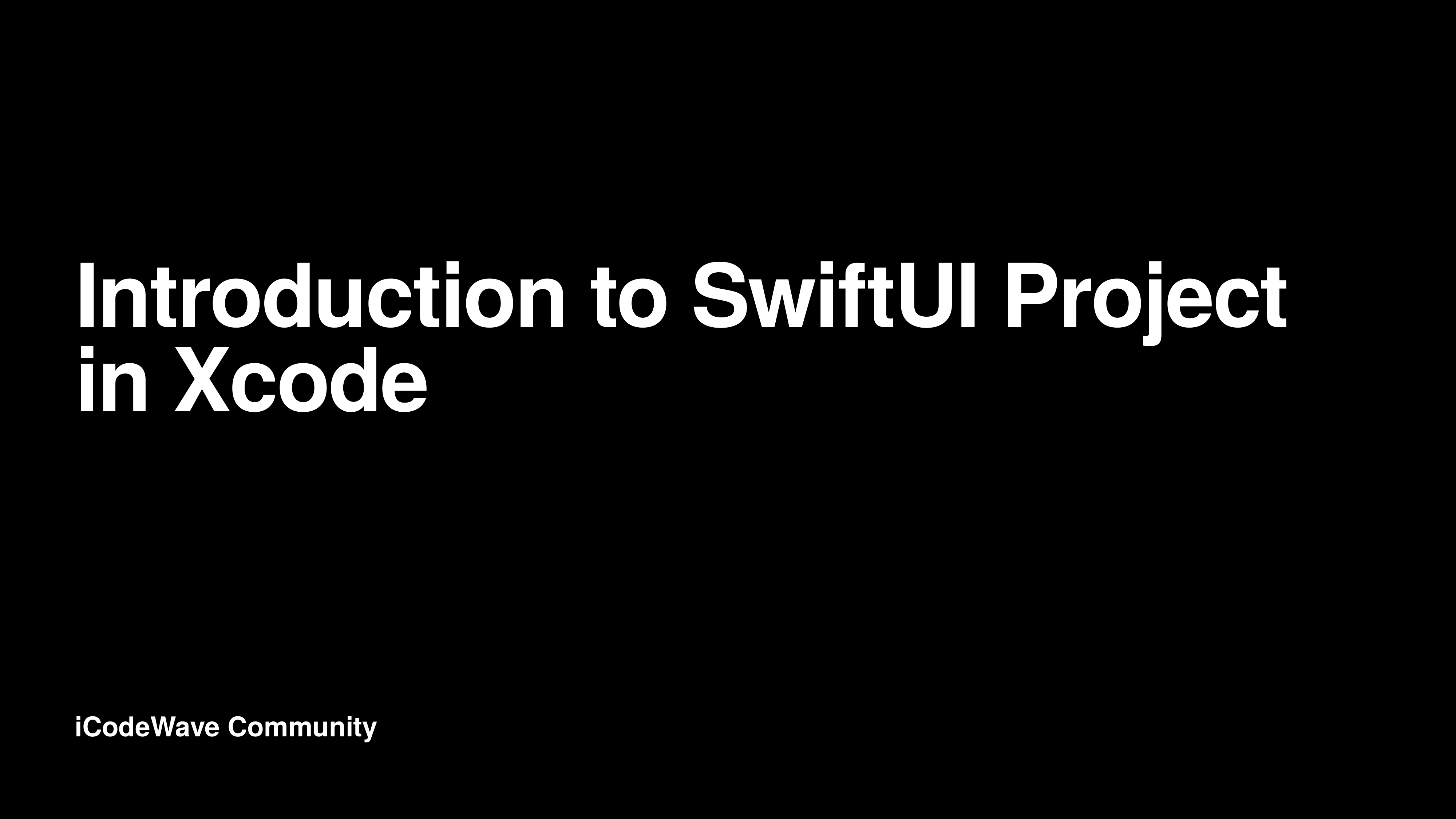

# Introduction to SwiftUI Project in Xcode

iCodeWave Community